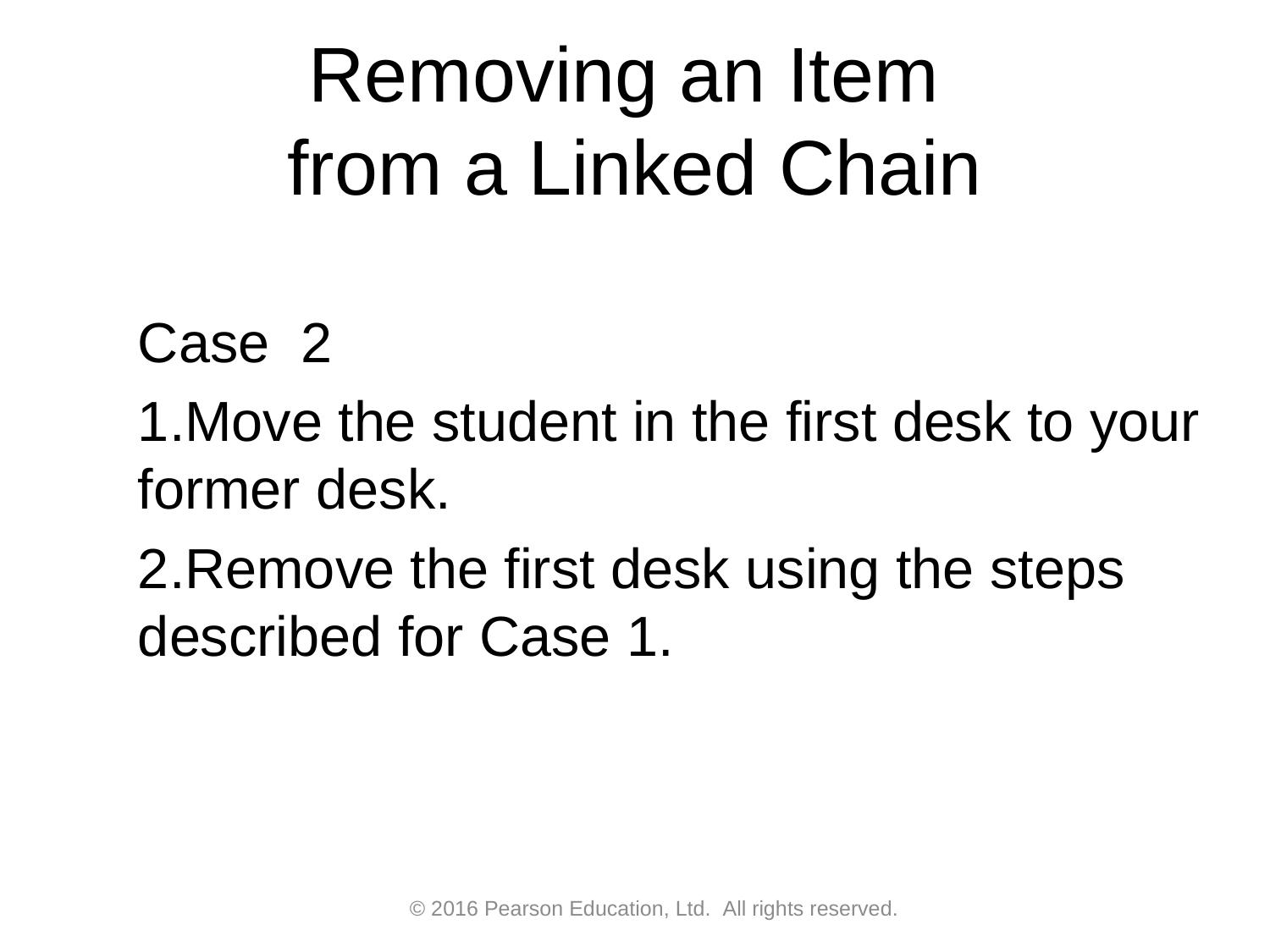

# Removing an Item from a Linked Chain
Case  2
Move the student in the first desk to your former desk.
Remove the first desk using the steps described for Case 1.
© 2016 Pearson Education, Ltd.  All rights reserved.